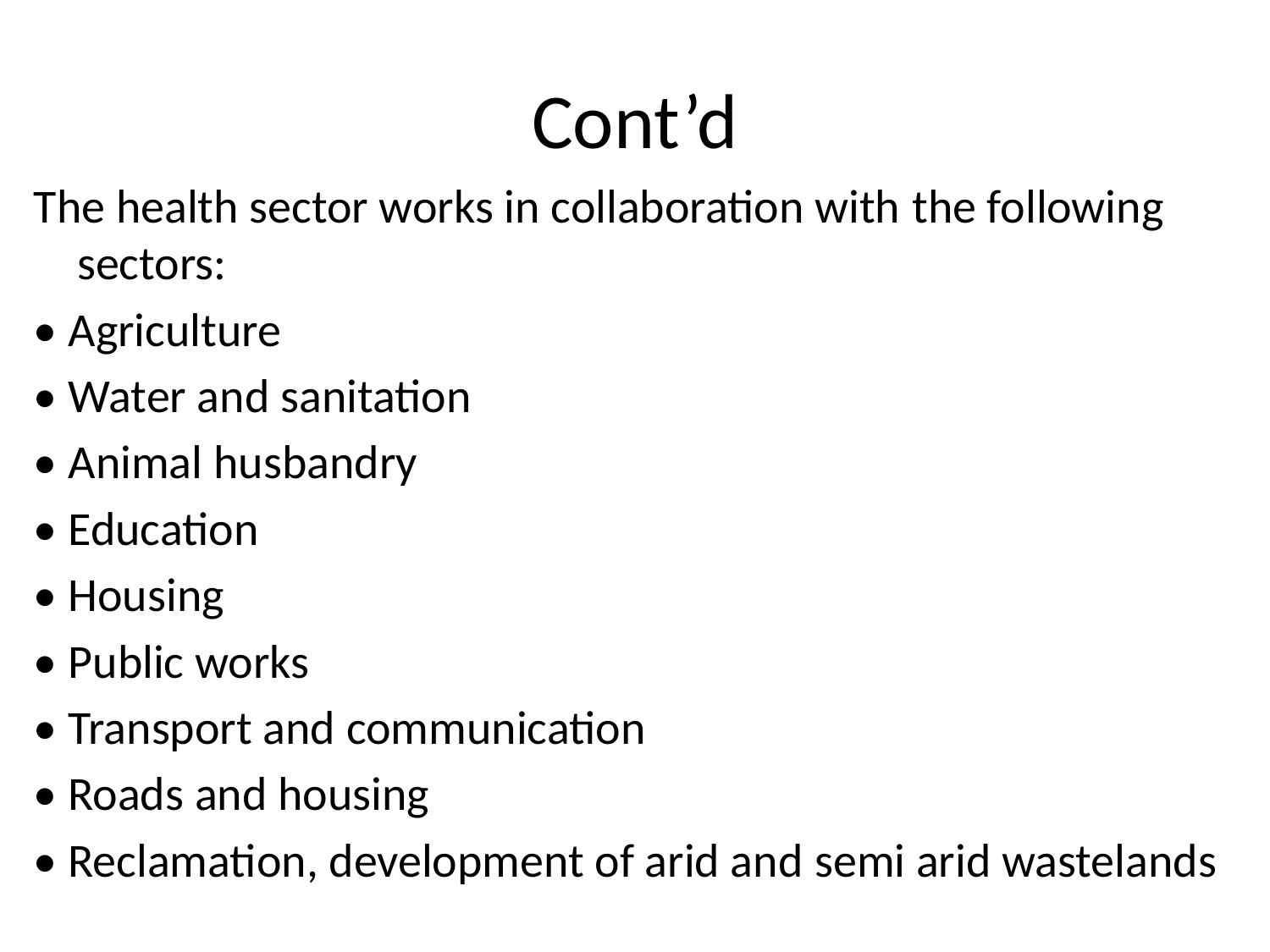

# Cont’d
The health sector works in collaboration with the following sectors:
• Agriculture
• Water and sanitation
• Animal husbandry
• Education
• Housing
• Public works
• Transport and communication
• Roads and housing
• Reclamation, development of arid and semi arid wastelands